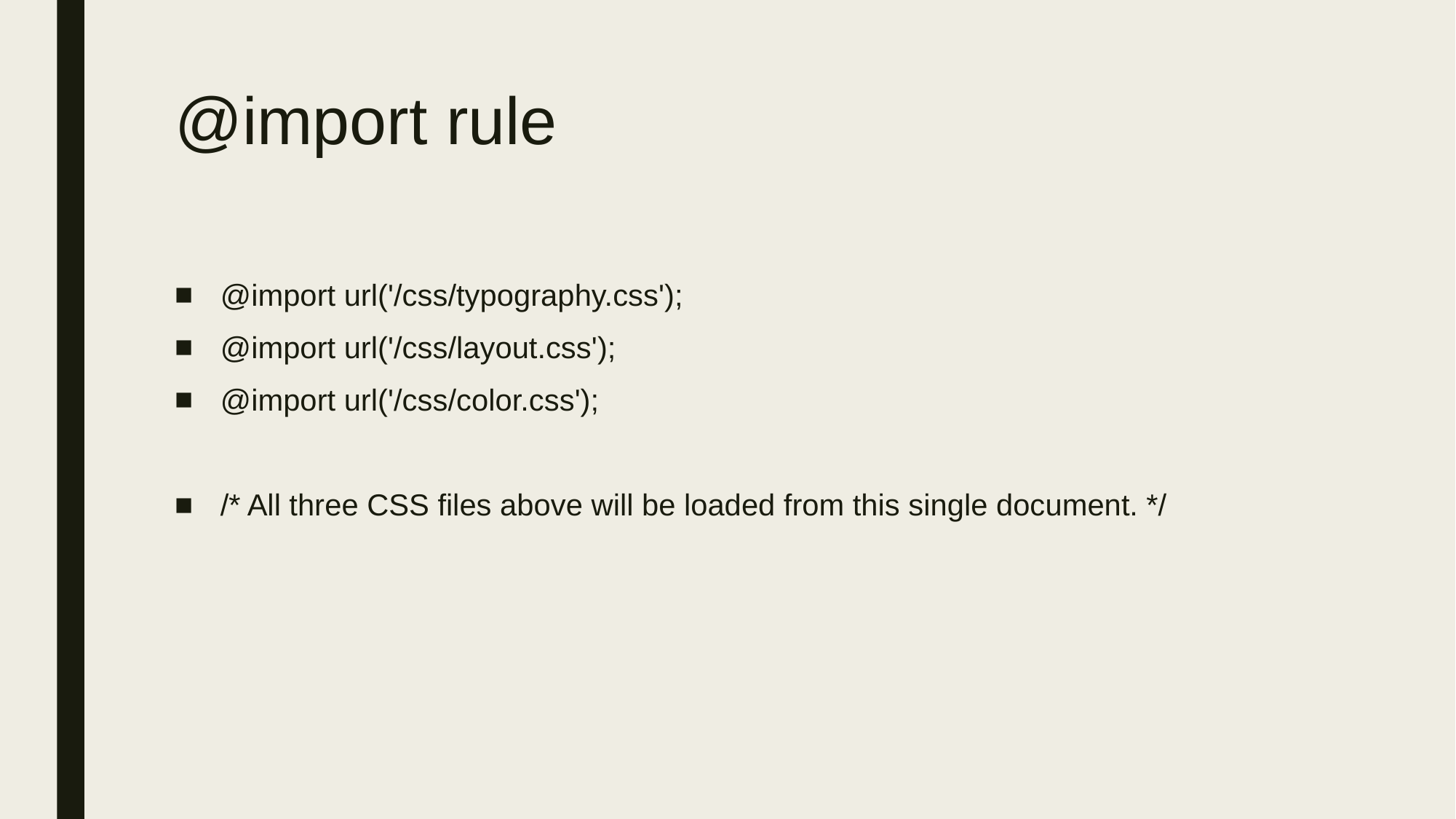

# @import rule
@import url('/css/typography.css');
@import url('/css/layout.css');
@import url('/css/color.css');

/* All three CSS files above will be loaded from this single document. */